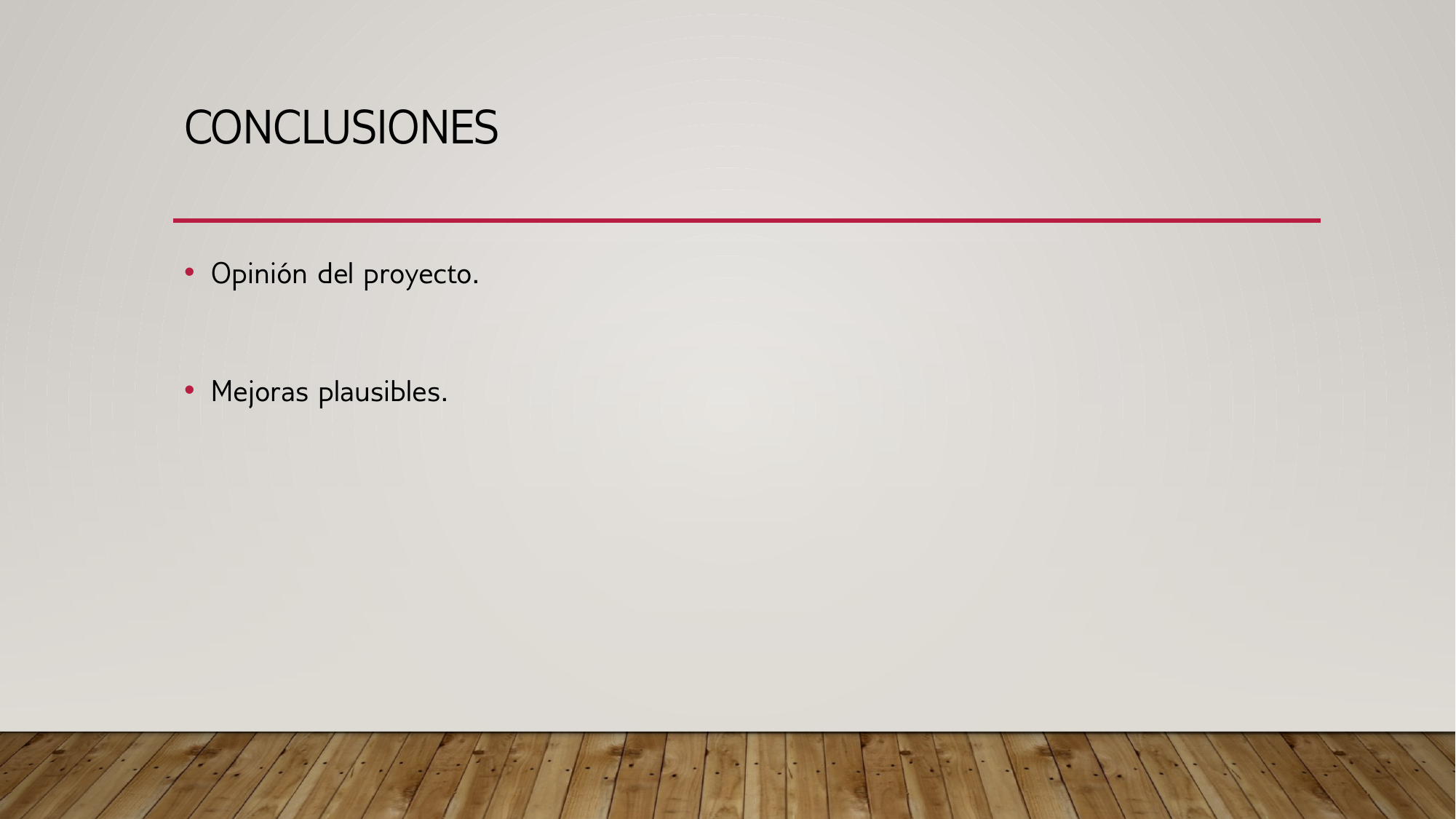

# Conclusiones
Opinión del proyecto.

Mejoras plausibles.